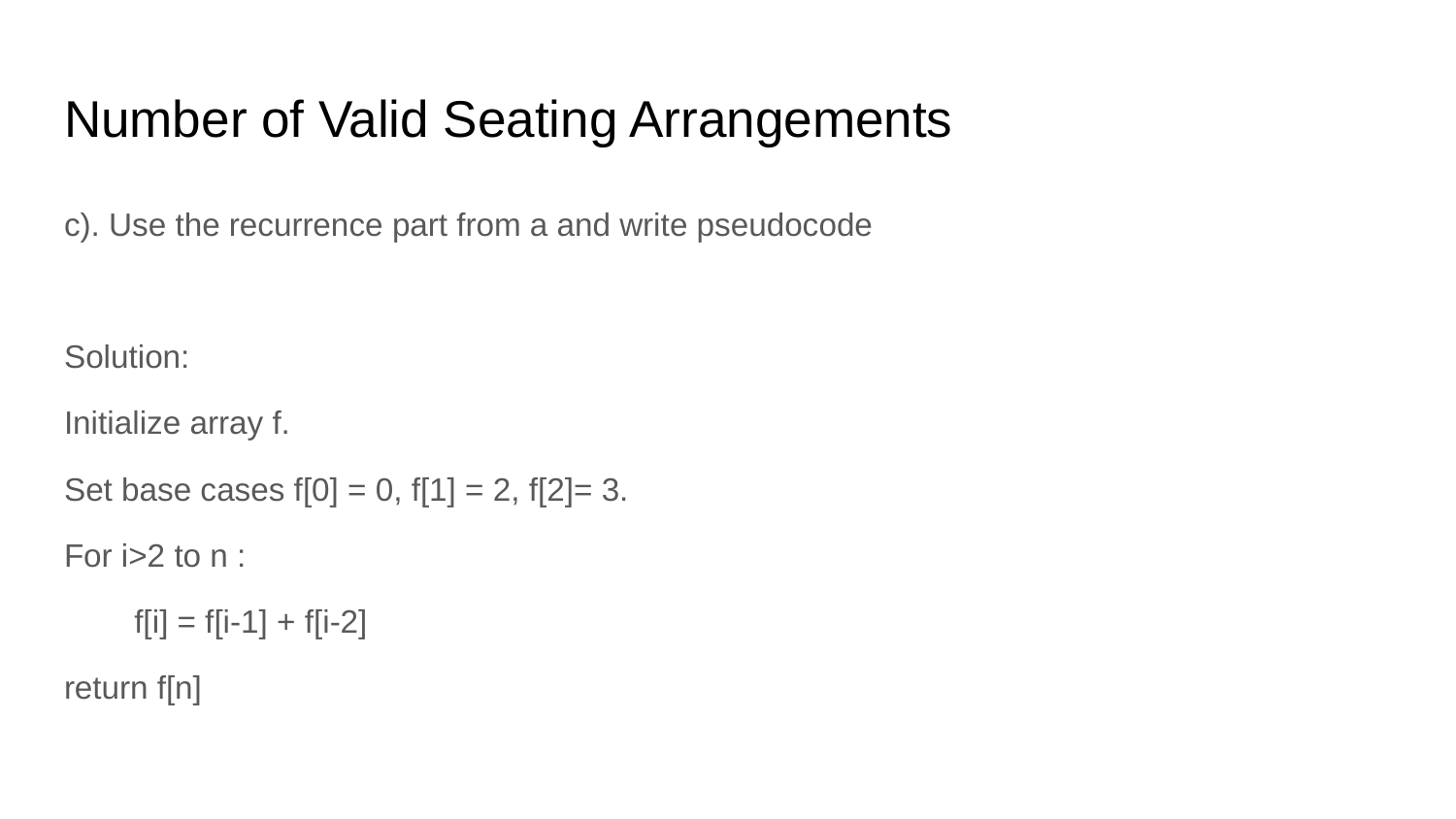

# Number of Valid Seating Arrangements
c). Use the recurrence part from a and write pseudocode

Solution:
Initialize array f.
Set base cases f[0] = 0, f[1] = 2, f[2]= 3.
For i>2 to n :
f[i] = f[i-1] + f[i-2]
return f[n]